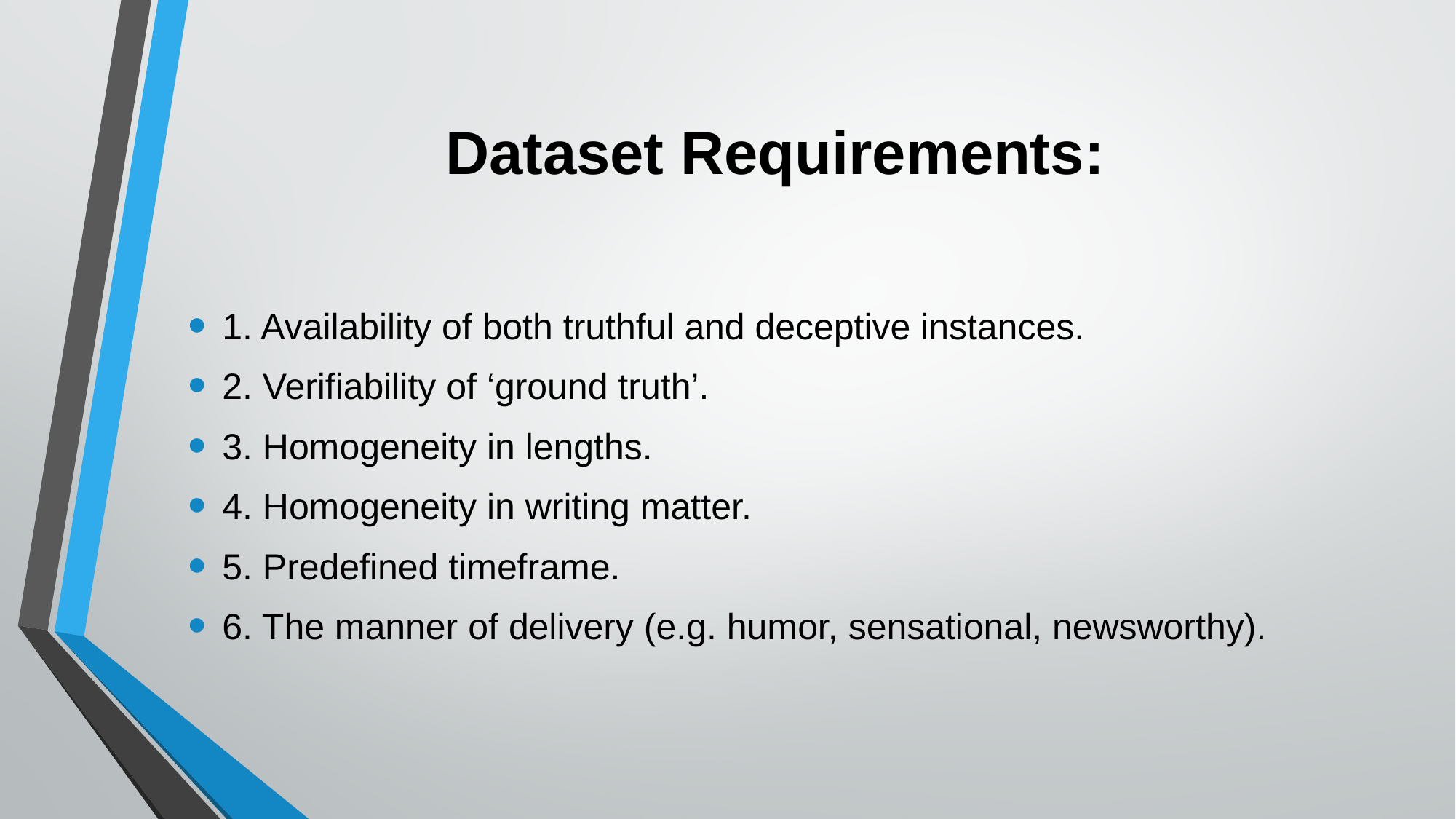

# Dataset Requirements:
1. Availability of both truthful and deceptive instances.
2. Verifiability of ‘ground truth’.
3. Homogeneity in lengths.
4. Homogeneity in writing matter.
5. Predefined timeframe.
6. The manner of delivery (e.g. humor, sensational, newsworthy).